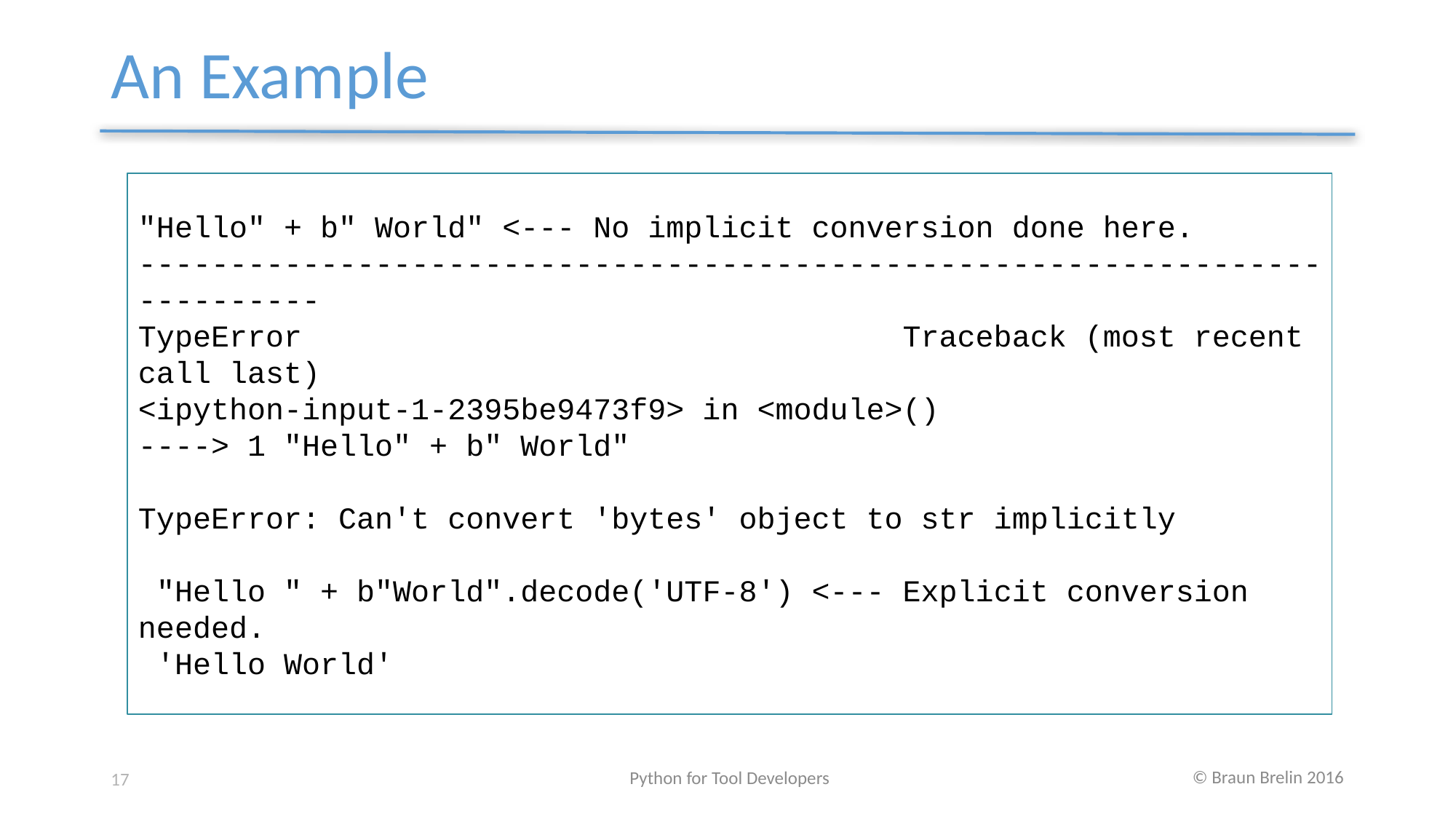

# An Example
"Hello" + b" World" <--- No implicit conversion done here.
---------------------------------------------------------------------------
TypeError                                 Traceback (most recent call last)
<ipython-input-1-2395be9473f9> in <module>()
----> 1 "Hello" + b" World"

TypeError: Can't convert 'bytes' object to str implicitly

 "Hello " + b"World".decode('UTF-8') <--- Explicit conversion needed.
 'Hello World'
Python for Tool Developers
17